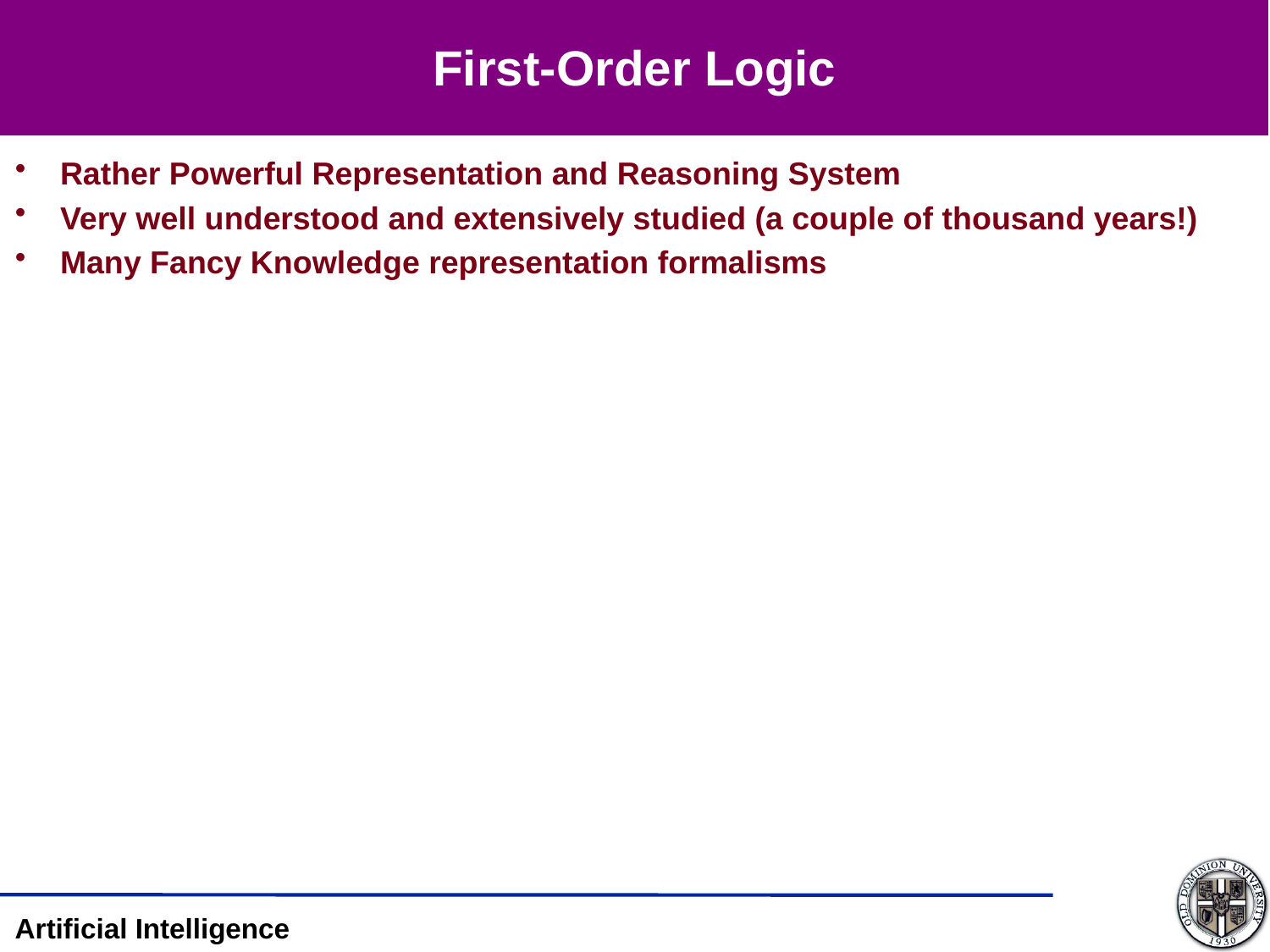

# First-Order Logic
Rather Powerful Representation and Reasoning System
Very well understood and extensively studied (a couple of thousand years!)
Many Fancy Knowledge representation formalisms